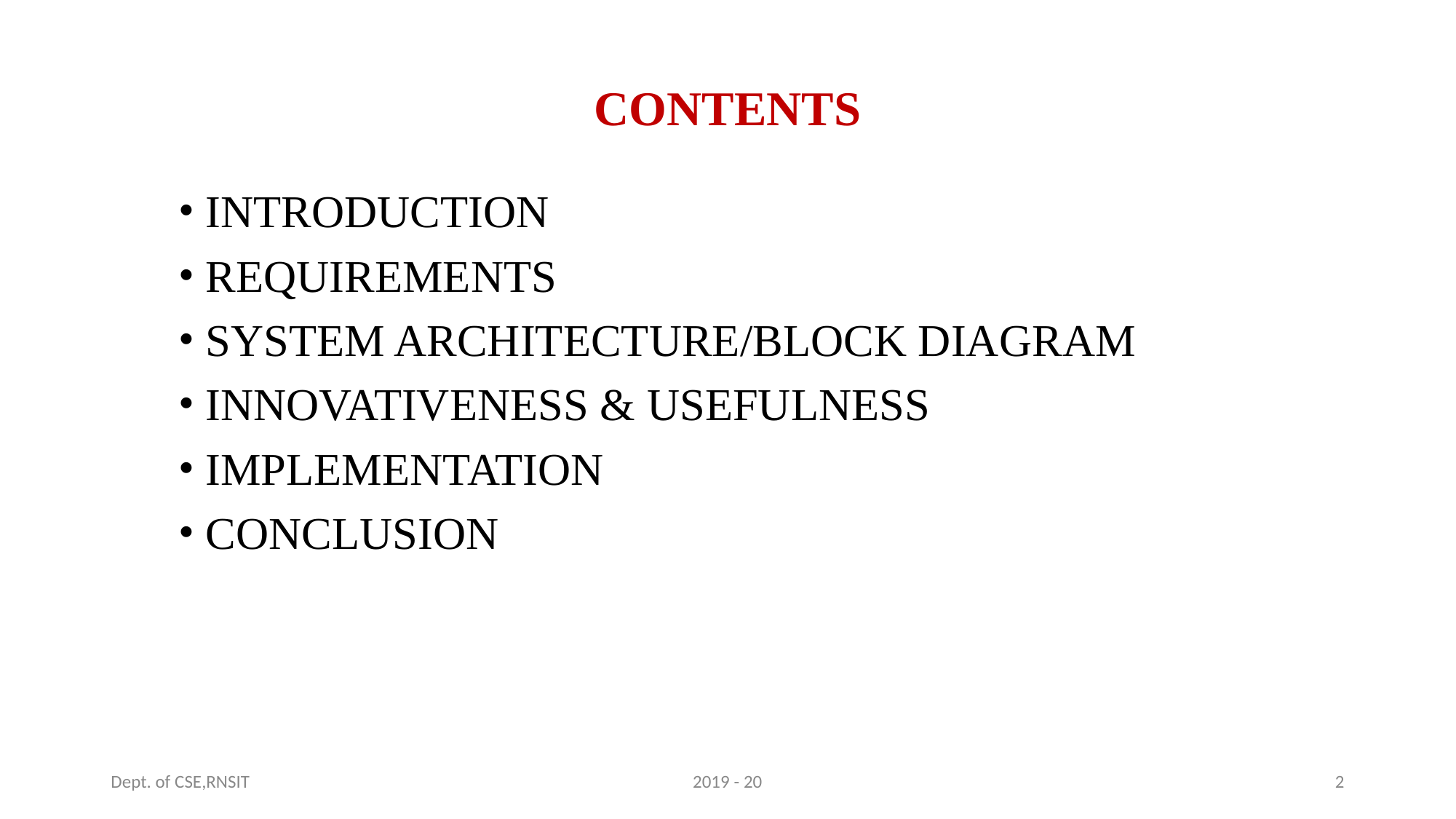

# CONTENTS
INTRODUCTION
REQUIREMENTS
SYSTEM ARCHITECTURE/BLOCK DIAGRAM
INNOVATIVENESS & USEFULNESS
IMPLEMENTATION
CONCLUSION

Dept. of CSE,RNSIT
2019 - 20
2